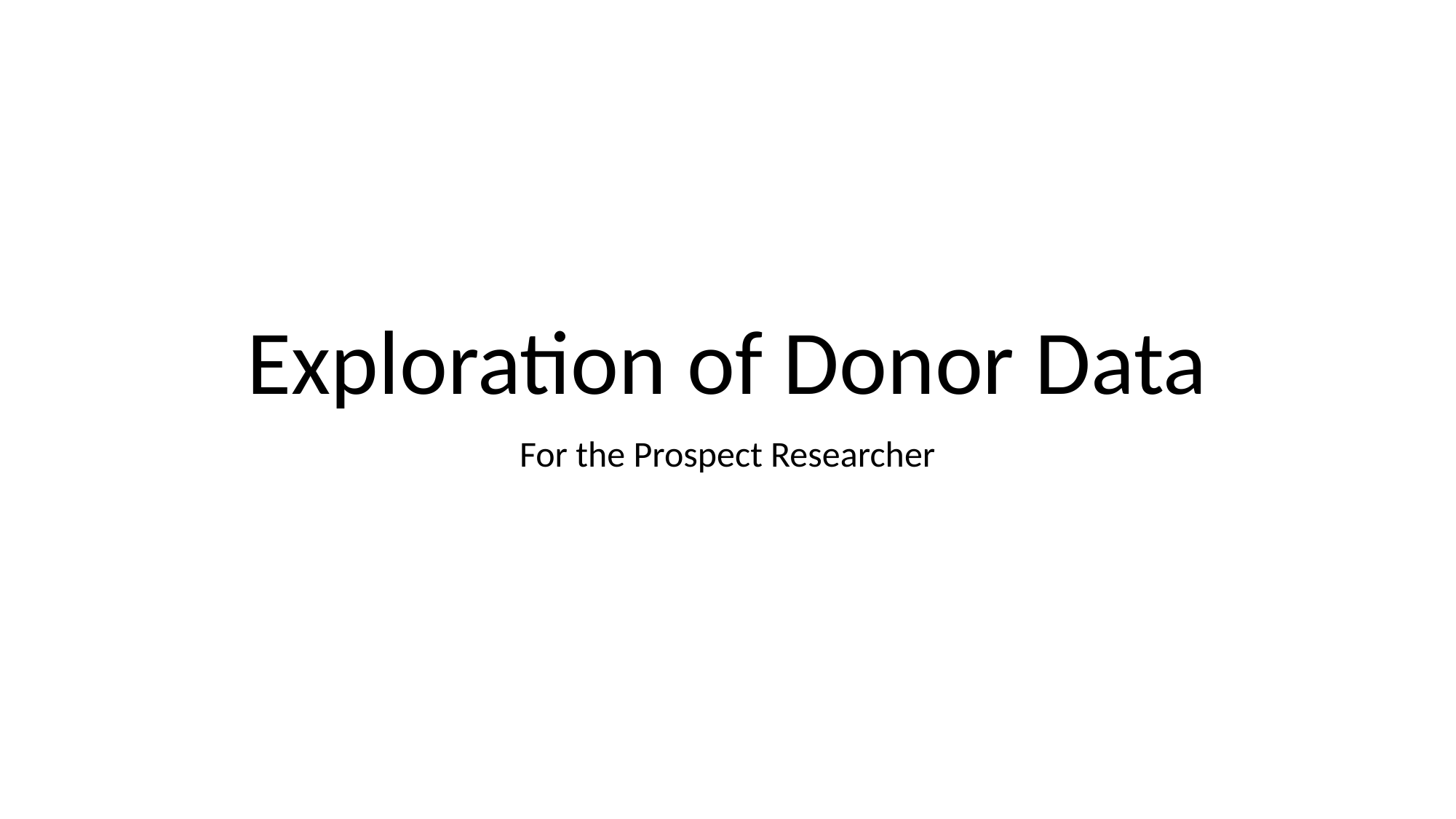

# Exploration of Donor Data
For the Prospect Researcher